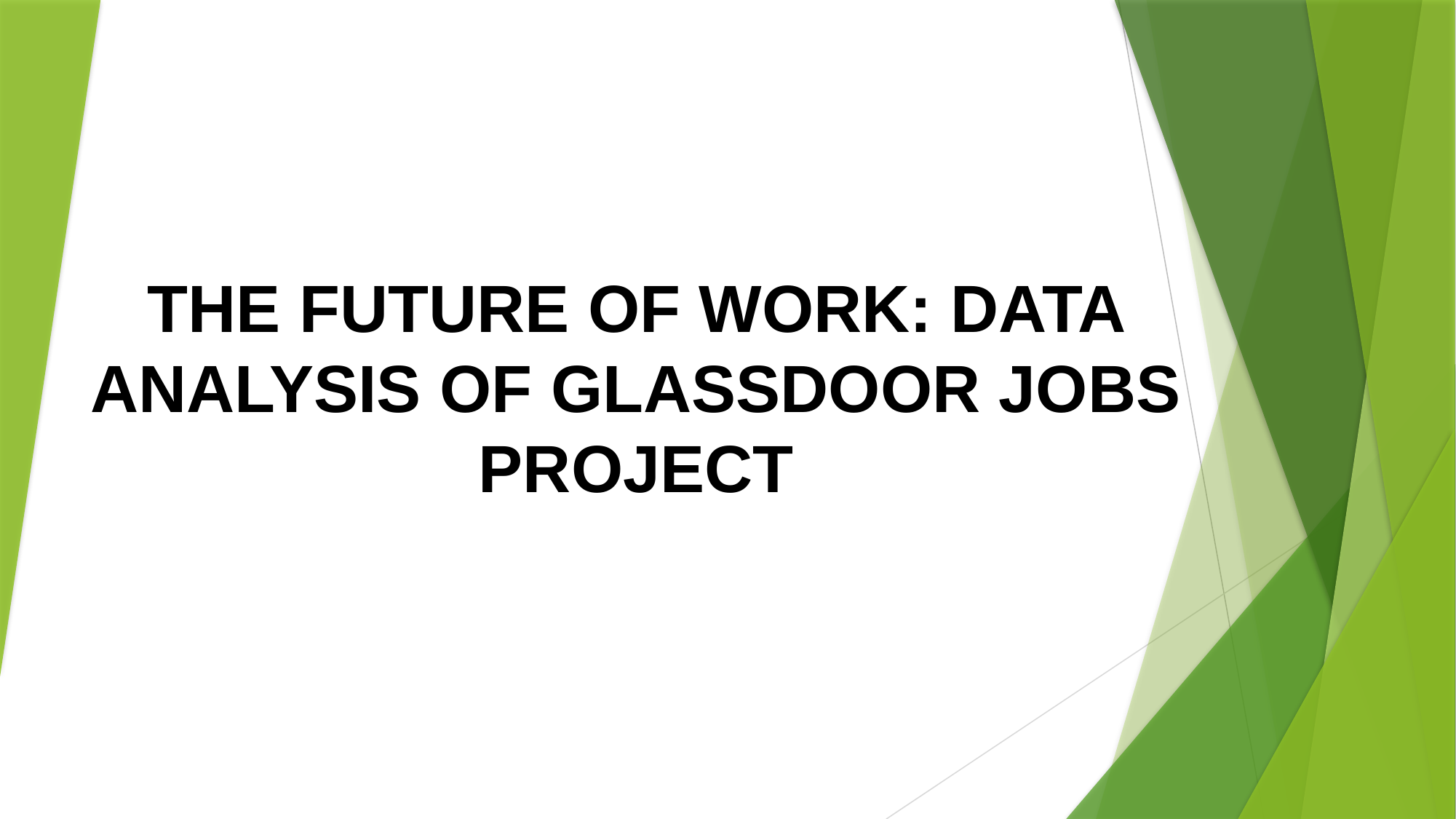

# THE FUTURE OF WORK: DATA ANALYSIS OF GLASSDOOR JOBS PROJECT